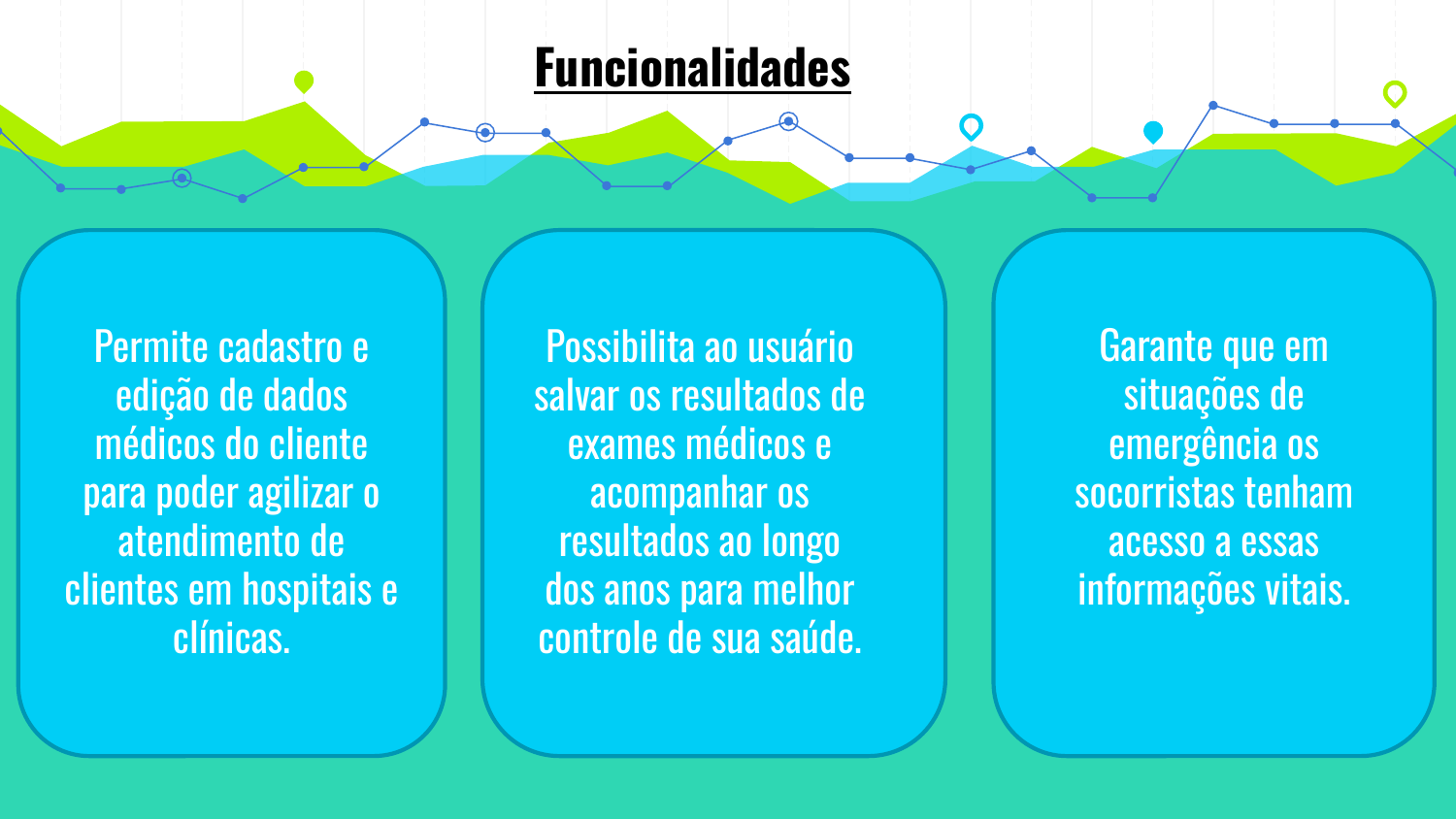

Funcionalidades

Possibilita ao usuário salvar os resultados de exames médicos e acompanhar os resultados ao longo dos anos para melhor controle de sua saúde.
Garante que em situações de emergência os socorristas tenham acesso a essas informações vitais.
Permite cadastro e edição de dados médicos do cliente para poder agilizar o atendimento de clientes em hospitais e clínicas.